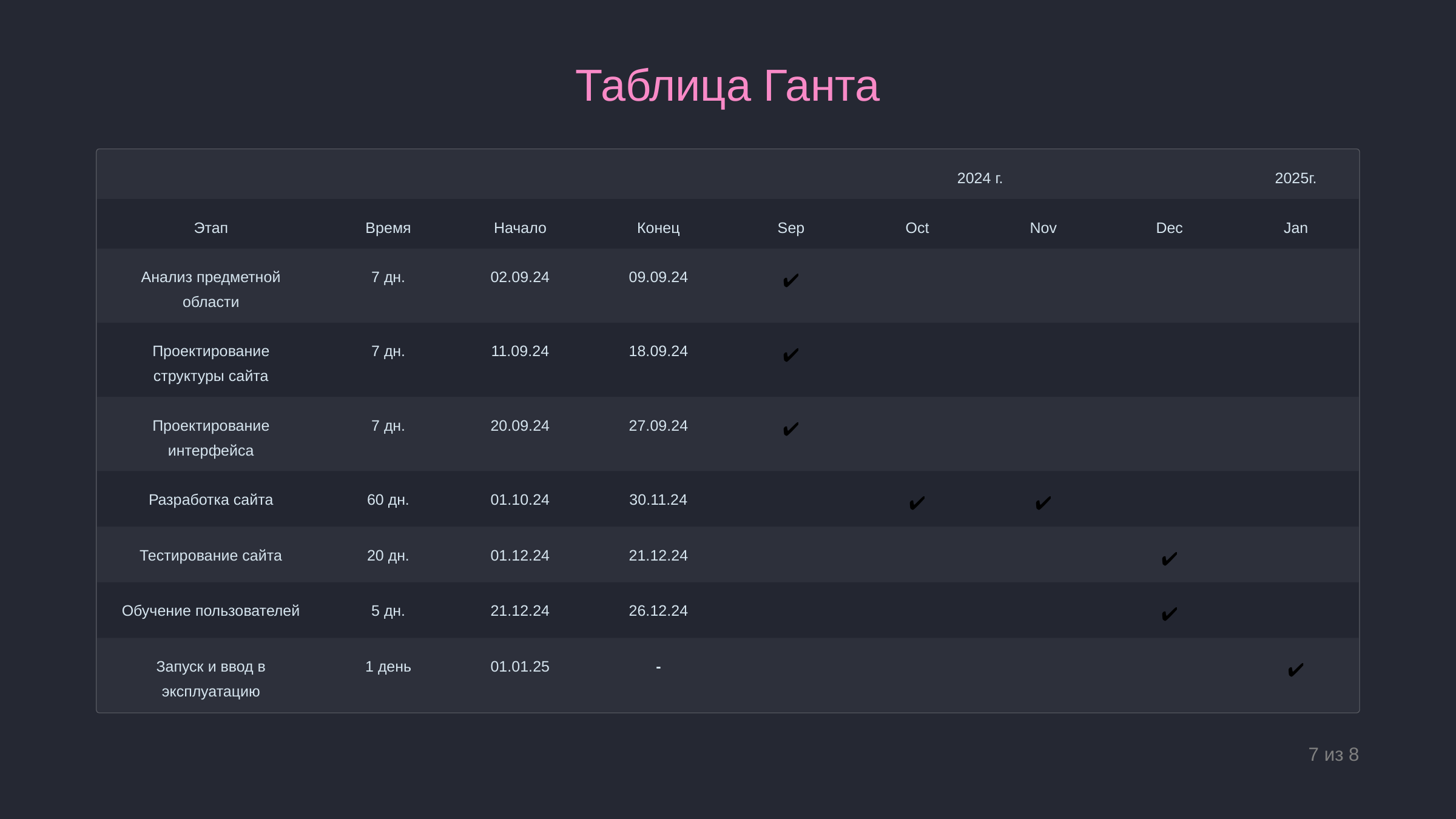

Таблица Ганта

2024 г.
2025г.

Этап
Время
Начало
Конец
Sep
Oct
Nov
Dec
Jan

Анализ предметной области
7 дн.
02.09.24
09.09.24
✔

Проектирование структуры сайта
7 дн.
11.09.24
18.09.24
✔

Проектирование интерфейса
7 дн.
20.09.24
27.09.24
✔

Разработка сайта
60 дн.
01.10.24
30.11.24

✔
✔

Тестирование сайта
20 дн.
01.12.24
21.12.24

✔

Обучение пользователей
5 дн.
21.12.24
26.12.24

✔

Запуск и ввод в эксплуатацию
1 день
01.01.25
-

✔
7 из 8